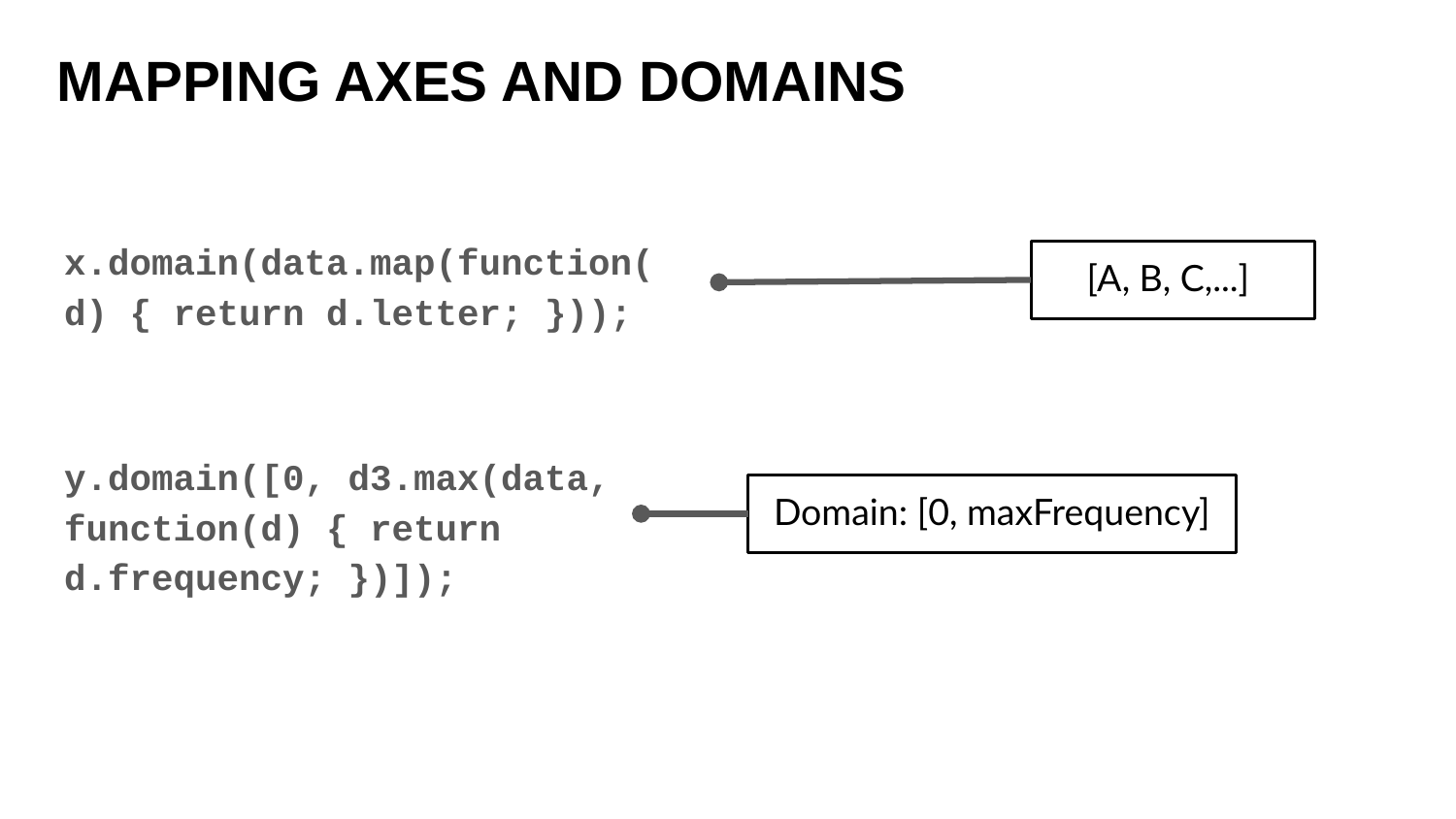

# MAPPING AXES AND DOMAINS

x.domain(data.map(function(d) { return d.letter; }));

y.domain([0, d3.max(data, function(d) { return d.frequency; })]);

[A, B, C,...]
Domain: [0, maxFrequency]